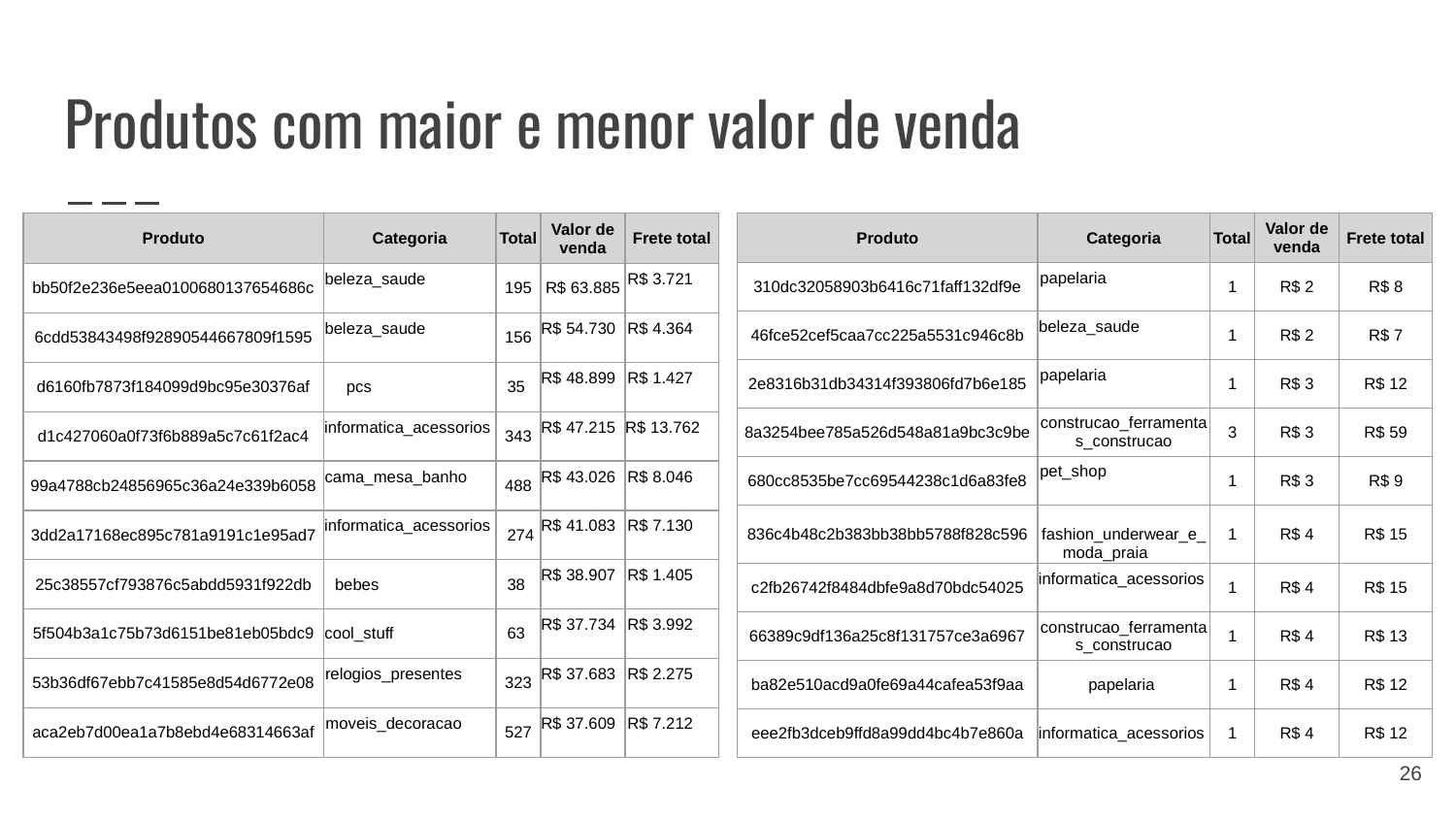

# Produtos com maior e menor valor de venda
| Produto | Categoria | Total | Valor de venda | Frete total |
| --- | --- | --- | --- | --- |
| bb50f2e236e5eea0100680137654686c | beleza\_saude | 195 | R$ 63.885 | R$ 3.721 |
| 6cdd53843498f92890544667809f1595 | beleza\_saude | 156 | R$ 54.730 | R$ 4.364 |
| d6160fb7873f184099d9bc95e30376af | pcs | 35 | R$ 48.899 | R$ 1.427 |
| d1c427060a0f73f6b889a5c7c61f2ac4 | informatica\_acessorios | 343 | R$ 47.215 | R$ 13.762 |
| 99a4788cb24856965c36a24e339b6058 | cama\_mesa\_banho | 488 | R$ 43.026 | R$ 8.046 |
| 3dd2a17168ec895c781a9191c1e95ad7 | informatica\_acessorios | 274 | R$ 41.083 | R$ 7.130 |
| 25c38557cf793876c5abdd5931f922db | bebes | 38 | R$ 38.907 | R$ 1.405 |
| 5f504b3a1c75b73d6151be81eb05bdc9 | cool\_stuff | 63 | R$ 37.734 | R$ 3.992 |
| 53b36df67ebb7c41585e8d54d6772e08 | relogios\_presentes | 323 | R$ 37.683 | R$ 2.275 |
| aca2eb7d00ea1a7b8ebd4e68314663af | moveis\_decoracao | 527 | R$ 37.609 | R$ 7.212 |
| Produto | Categoria | Total | Valor de venda | Frete total |
| --- | --- | --- | --- | --- |
| 310dc32058903b6416c71faff132df9e | papelaria | 1 | R$ 2 | R$ 8 |
| 46fce52cef5caa7cc225a5531c946c8b | beleza\_saude | 1 | R$ 2 | R$ 7 |
| 2e8316b31db34314f393806fd7b6e185 | papelaria | 1 | R$ 3 | R$ 12 |
| 8a3254bee785a526d548a81a9bc3c9be | construcao\_ferramentas\_construcao | 3 | R$ 3 | R$ 59 |
| 680cc8535be7cc69544238c1d6a83fe8 | pet\_shop | 1 | R$ 3 | R$ 9 |
| 836c4b48c2b383bb38bb5788f828c596 | fashion\_underwear\_e\_moda\_praia | 1 | R$ 4 | R$ 15 |
| c2fb26742f8484dbfe9a8d70bdc54025 | informatica\_acessorios | 1 | R$ 4 | R$ 15 |
| 66389c9df136a25c8f131757ce3a6967 | construcao\_ferramentas\_construcao | 1 | R$ 4 | R$ 13 |
| ba82e510acd9a0fe69a44cafea53f9aa | papelaria | 1 | R$ 4 | R$ 12 |
| eee2fb3dceb9ffd8a99dd4bc4b7e860a | informatica\_acessorios | 1 | R$ 4 | R$ 12 |
26